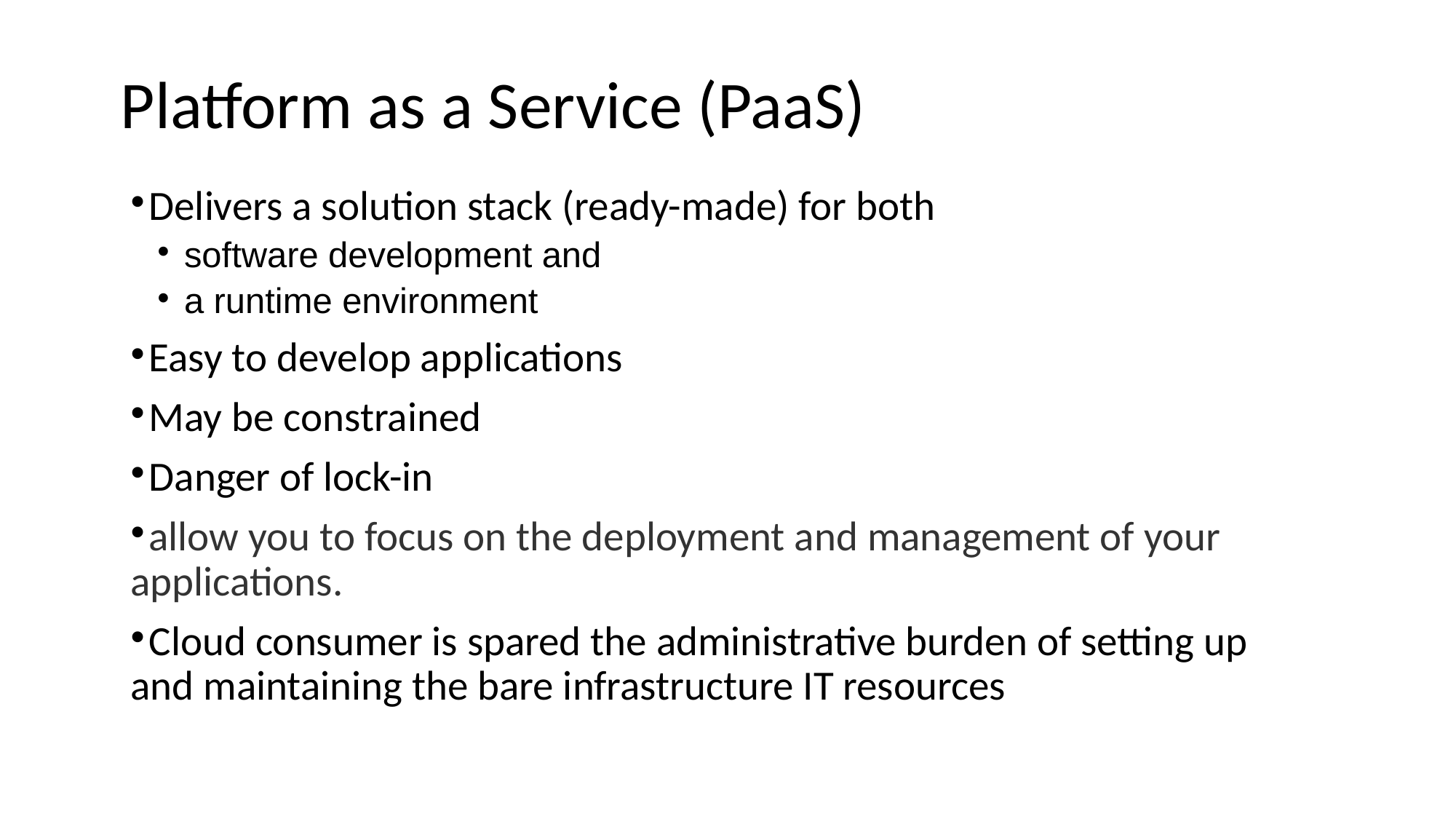

Platform as a Service (PaaS)
Delivers a solution stack (ready-made) for both
software development and
a runtime environment
Easy to develop applications
May be constrained
Danger of lock-in
allow you to focus on the deployment and management of your applications.
Cloud consumer is spared the administrative burden of setting up and maintaining the bare infrastructure IT resources